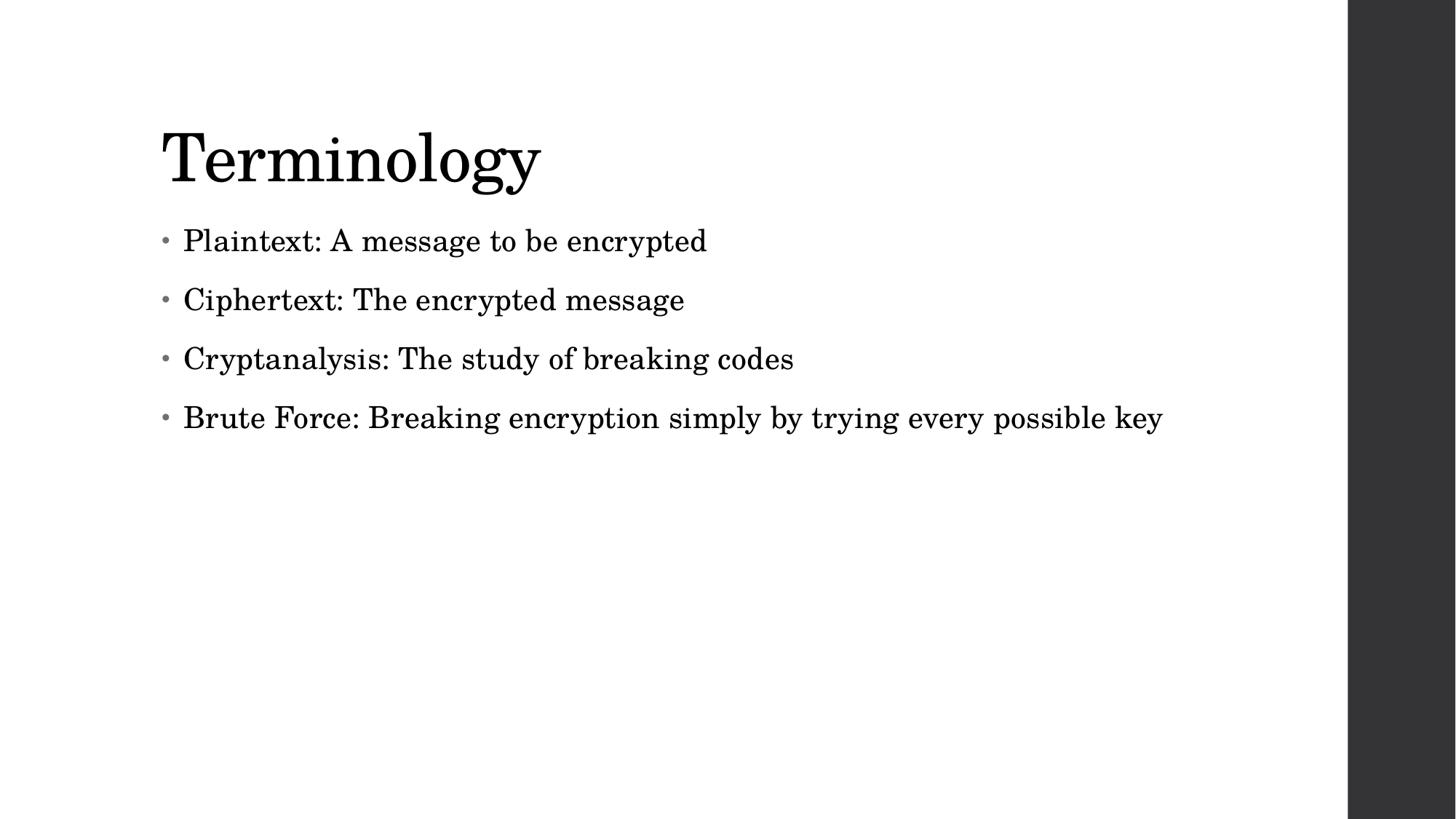

# Terminology
Plaintext: A message to be encrypted
Ciphertext: The encrypted message
Cryptanalysis: The study of breaking codes
Brute Force: Breaking encryption simply by trying every possible key